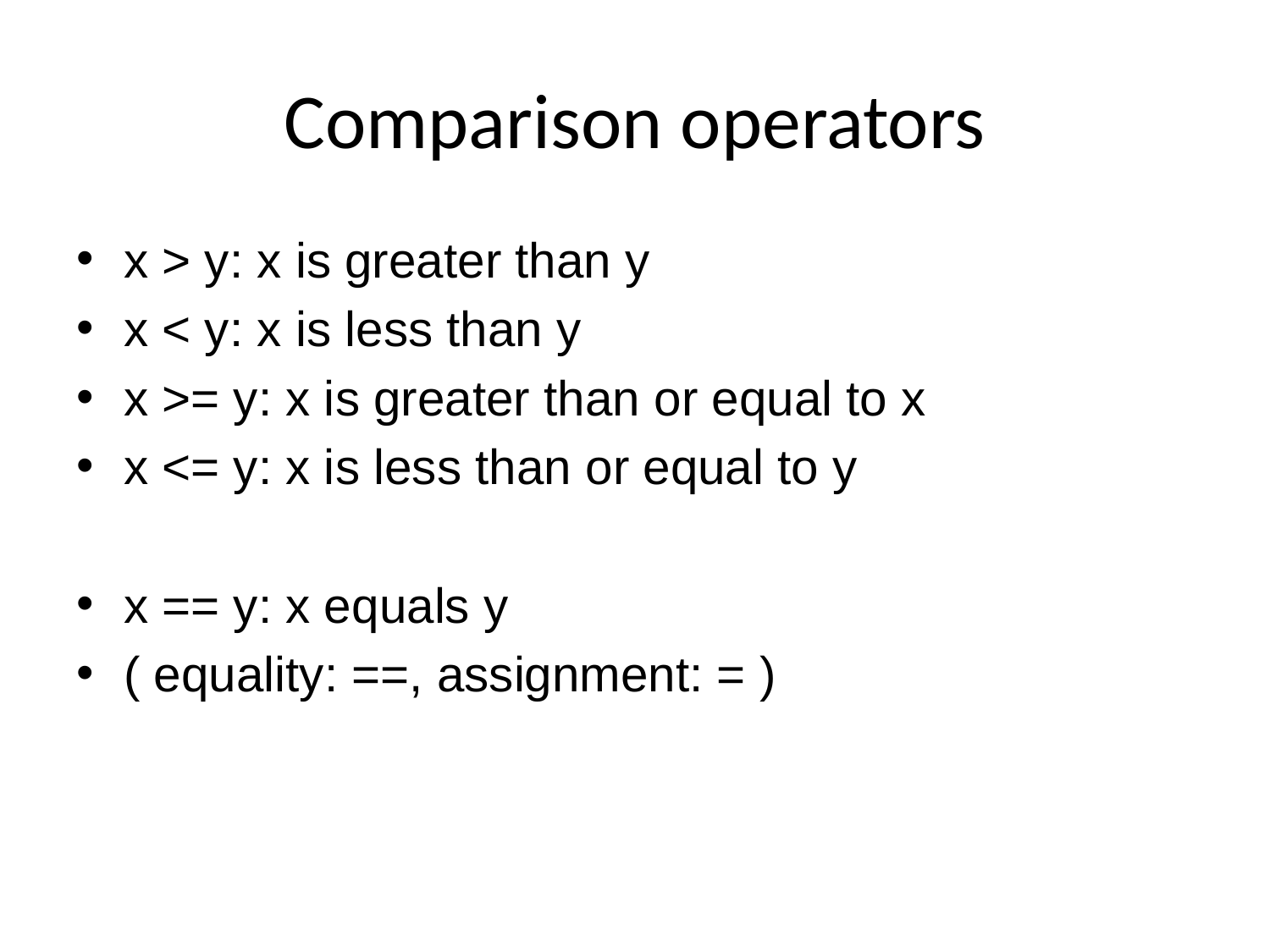

# Comparison operators
x > y: x is greater than y
x < y: x is less than y
x >= y: x is greater than or equal to x
x <= y: x is less than or equal to y

x == y: x equals y
( equality: ==, assignment: = )